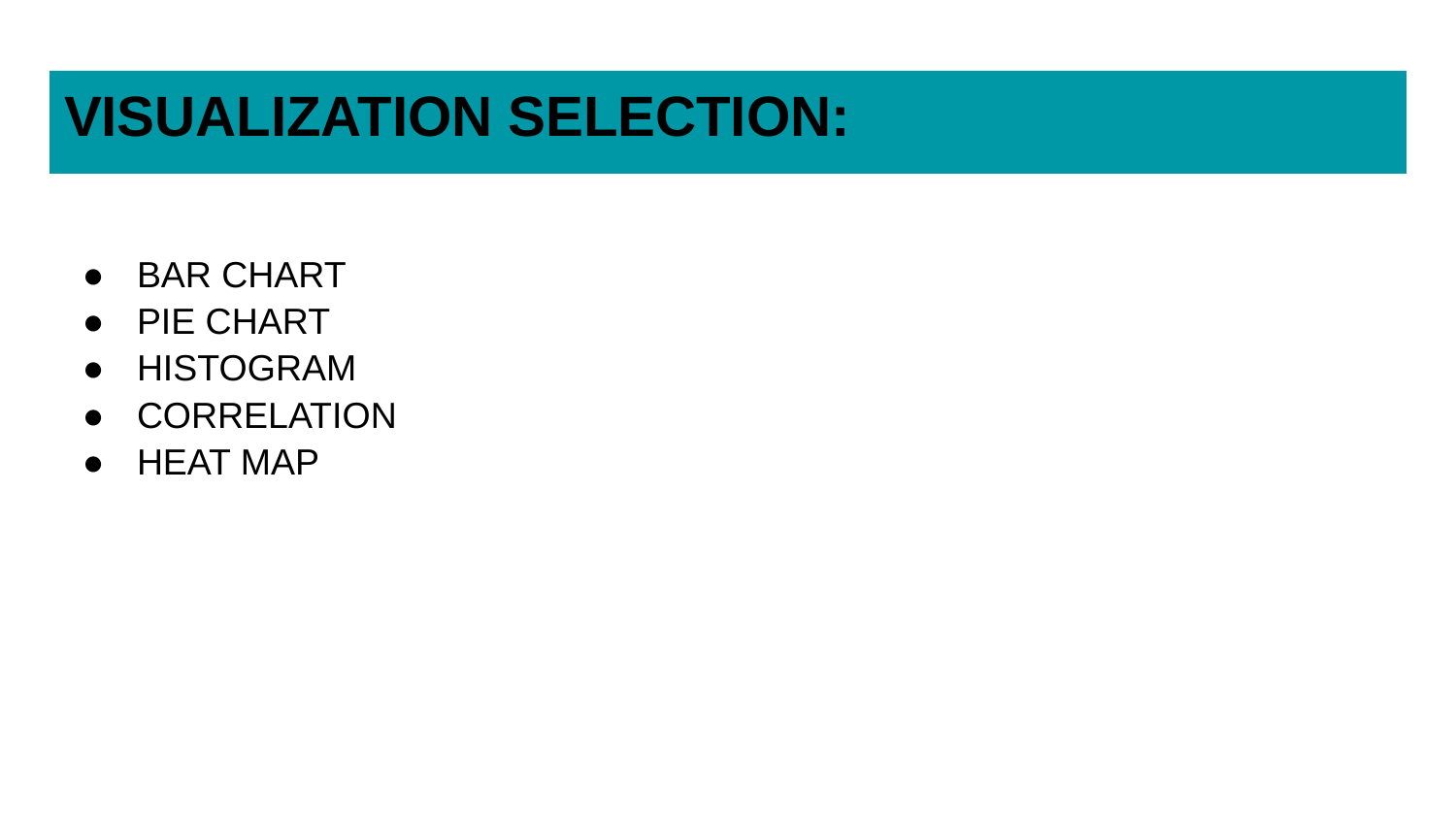

# VISUALIZATION SELECTION:
BAR CHART
PIE CHART
HISTOGRAM
CORRELATION
HEAT MAP